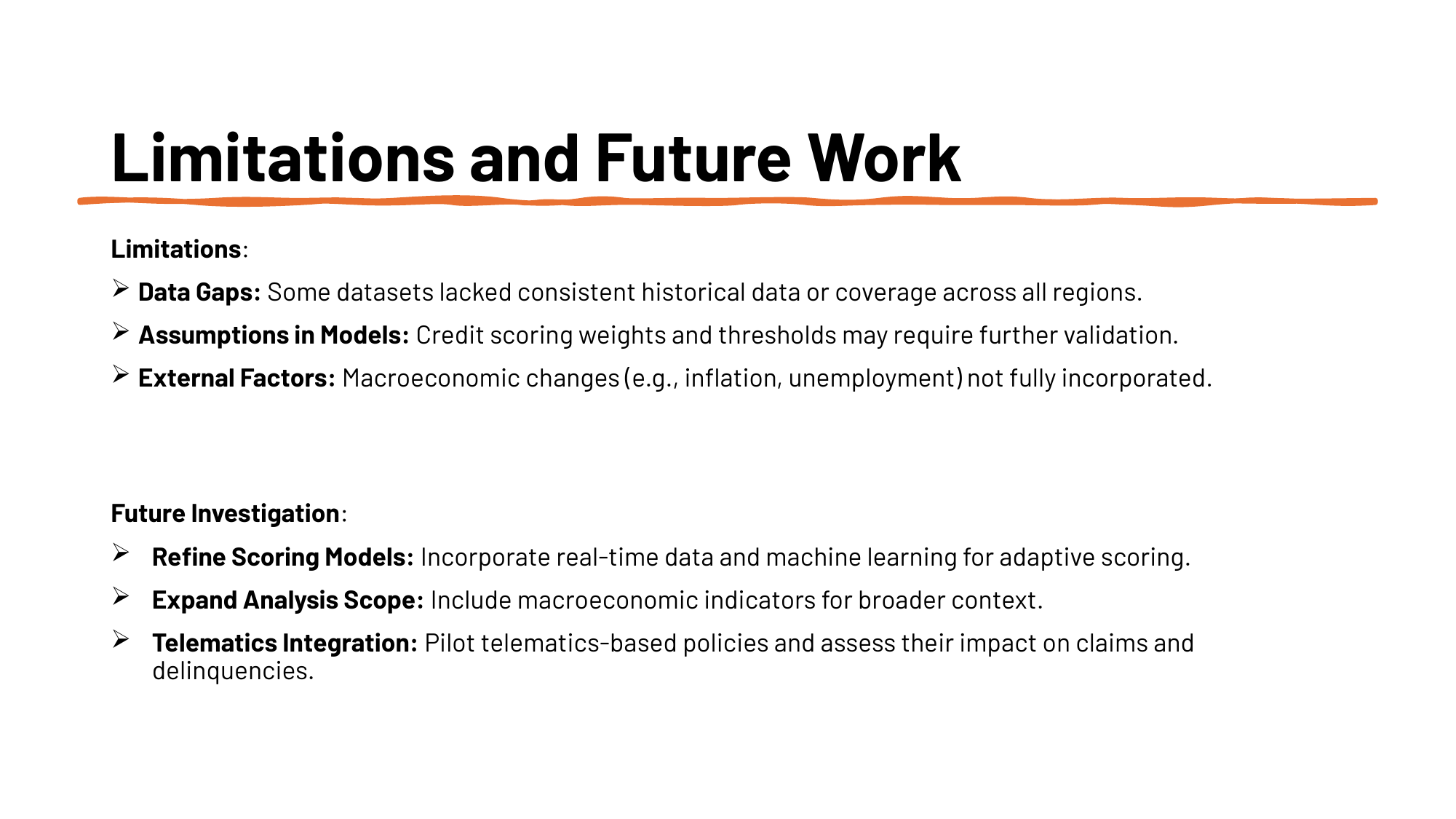

# Limitations and Future Work

Limitations:
Data Gaps: Some datasets lacked consistent historical data or coverage across all regions.
Assumptions in Models: Credit scoring weights and thresholds may require further validation.
External Factors: Macroeconomic changes (e.g., inflation, unemployment) not fully incorporated.

Future Investigation:
Refine Scoring Models: Incorporate real-time data and machine learning for adaptive scoring.
Expand Analysis Scope: Include macroeconomic indicators for broader context.
Telematics Integration: Pilot telematics-based policies and assess their impact on claims and delinquencies.